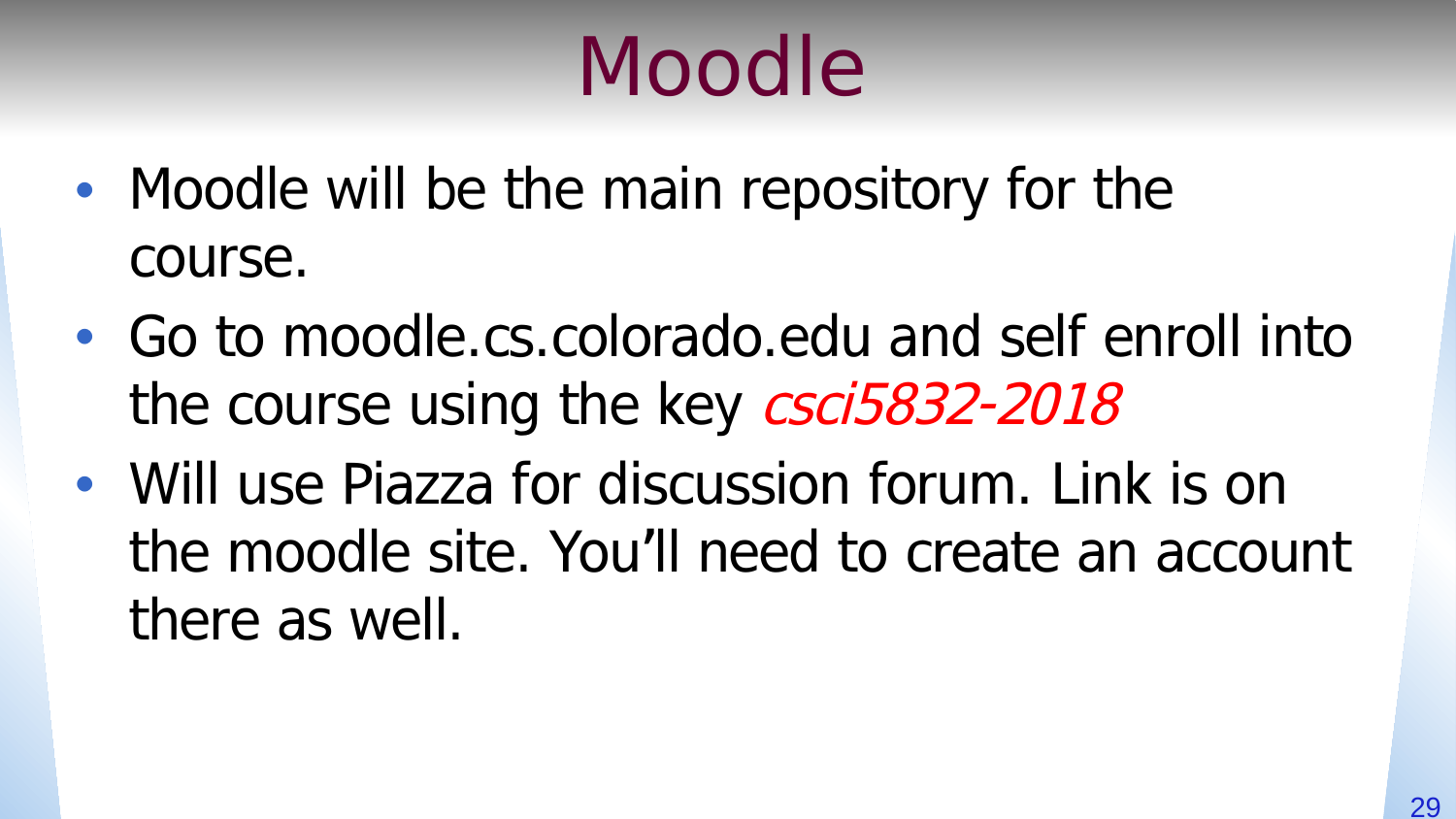

# Moodle
Moodle will be the main repository for the course.
Go to moodle.cs.colorado.edu and self enroll into the course using the key csci5832-2018
Will use Piazza for discussion forum. Link is on the moodle site. You’ll need to create an account there as well.

29